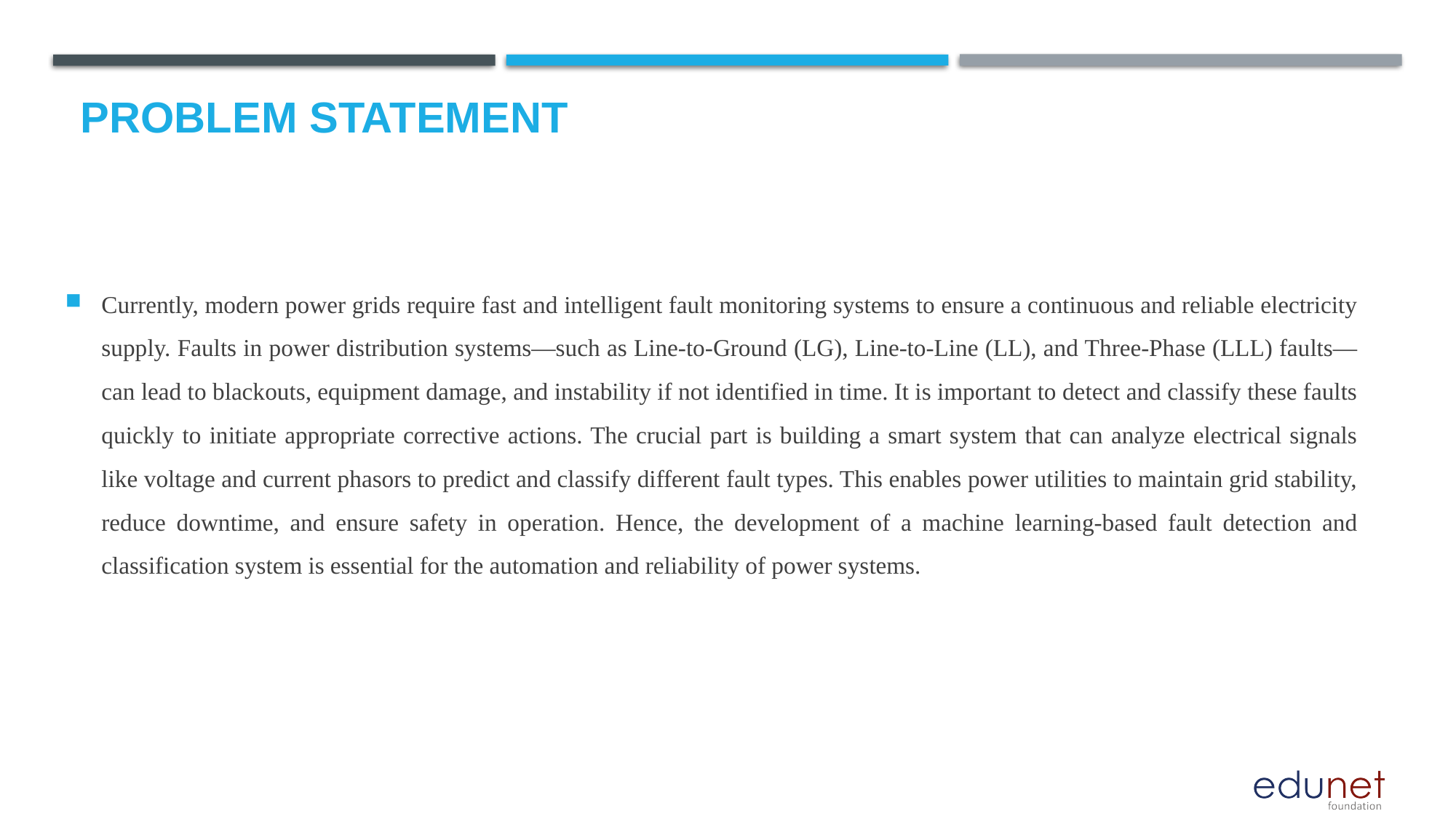

# Problem Statement
Currently, modern power grids require fast and intelligent fault monitoring systems to ensure a continuous and reliable electricity supply. Faults in power distribution systems—such as Line-to-Ground (LG), Line-to-Line (LL), and Three-Phase (LLL) faults—can lead to blackouts, equipment damage, and instability if not identified in time. It is important to detect and classify these faults quickly to initiate appropriate corrective actions. The crucial part is building a smart system that can analyze electrical signals like voltage and current phasors to predict and classify different fault types. This enables power utilities to maintain grid stability, reduce downtime, and ensure safety in operation. Hence, the development of a machine learning-based fault detection and classification system is essential for the automation and reliability of power systems.